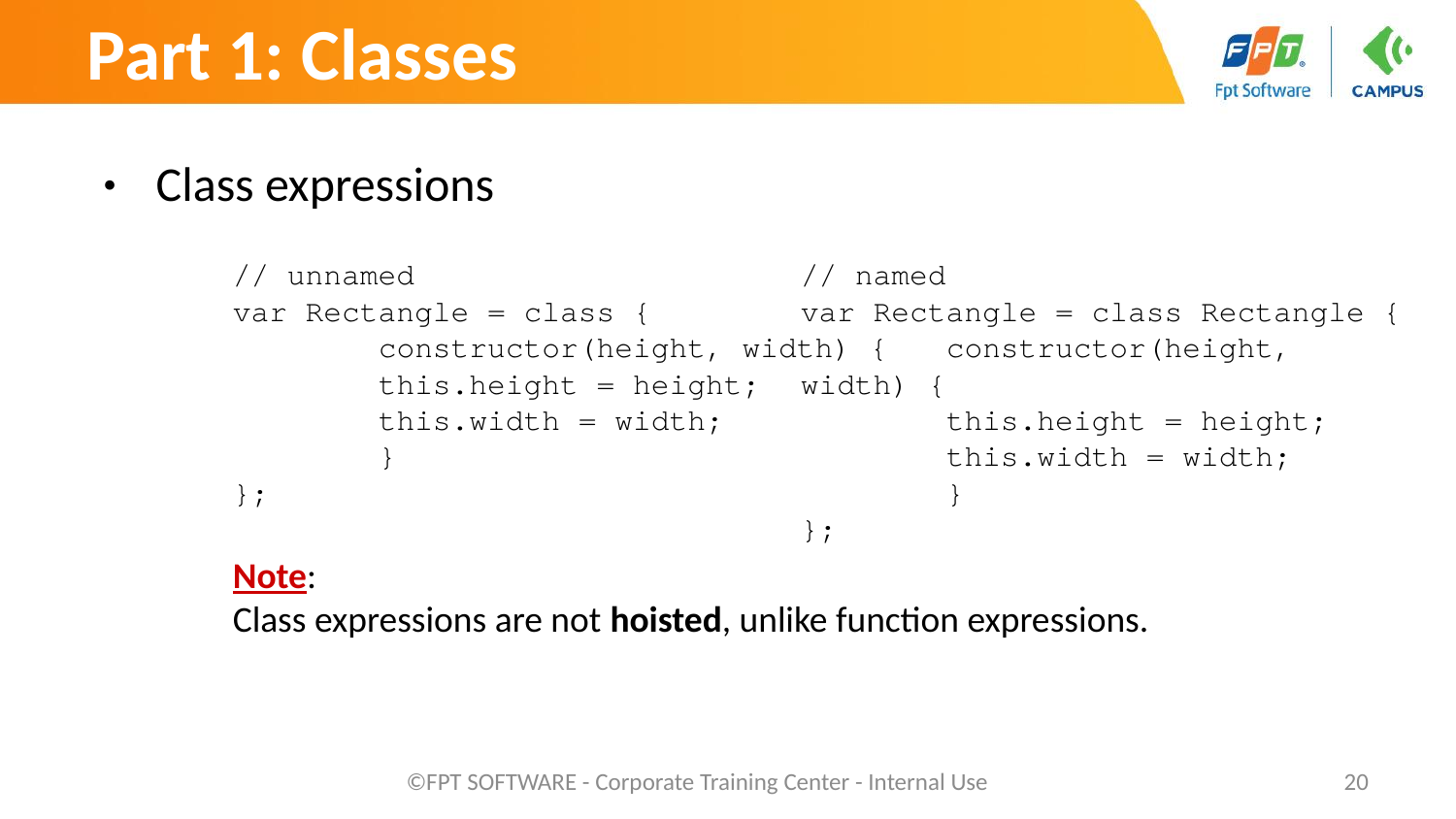

Part 1: Classes
Class expressions

	// unnamed
	var Rectangle = class {
  		constructor(height, width) {
    		this.height = height;
    		this.width = width;
  		}
	};

	Note:
	Class expressions are not hoisted, unlike function expressions.

// named
var Rectangle = class Rectangle {
  	constructor(height, width) {
    	this.height = height;
    	this.width = width;
  	}
};
©FPT SOFTWARE - Corporate Training Center - Internal Use
20